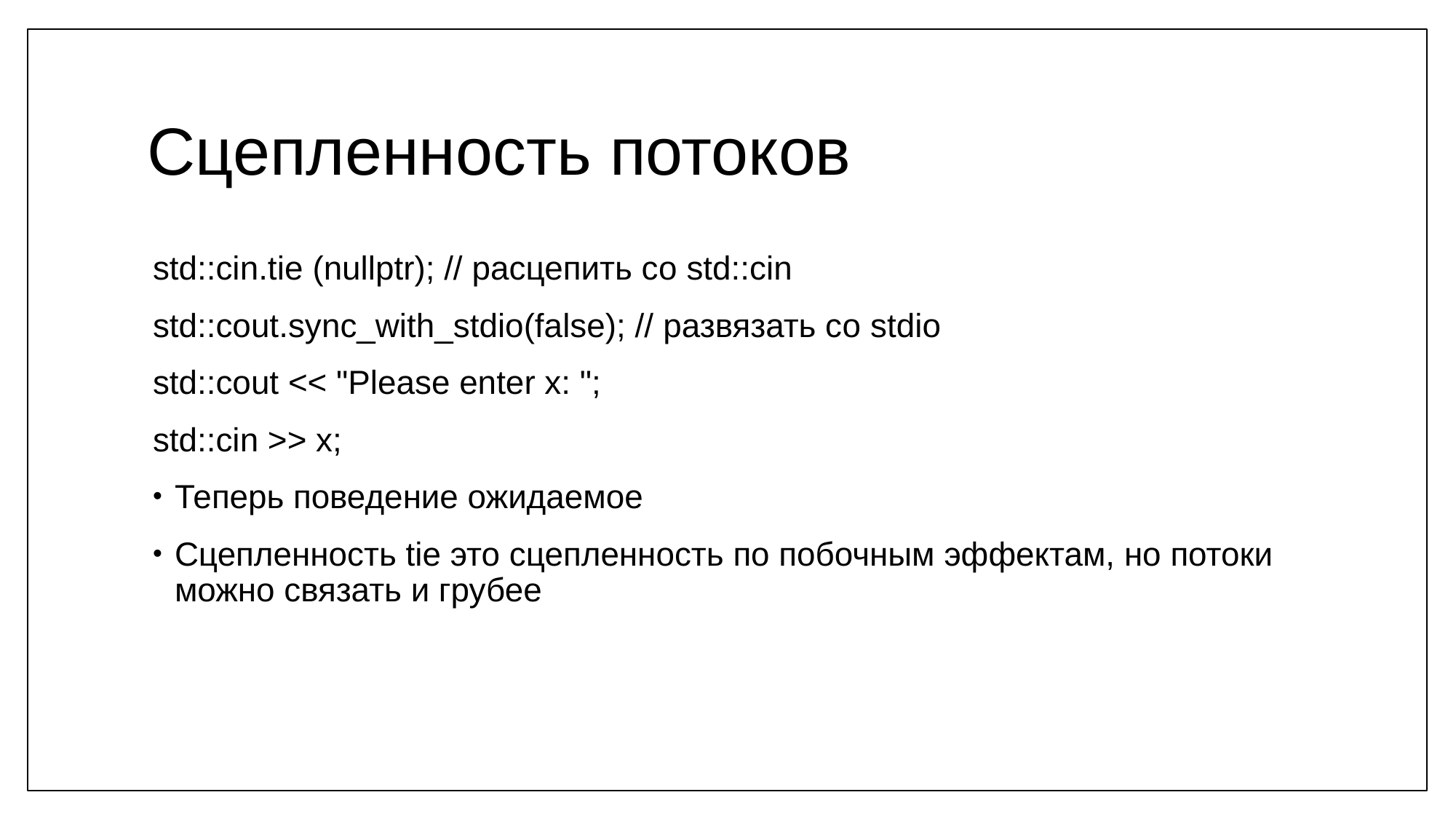

# Сцепленность потоков
std::cin.tie (nullptr); // расцепить со std::cin
std::cout.sync_with_stdio(false); // развязать со stdio
std::cout << "Please enter x: ";
std::cin >> x;
Теперь поведение ожидаемое
Сцепленность tie это сцепленность по побочным эффектам, но потоки можно связать и грубее